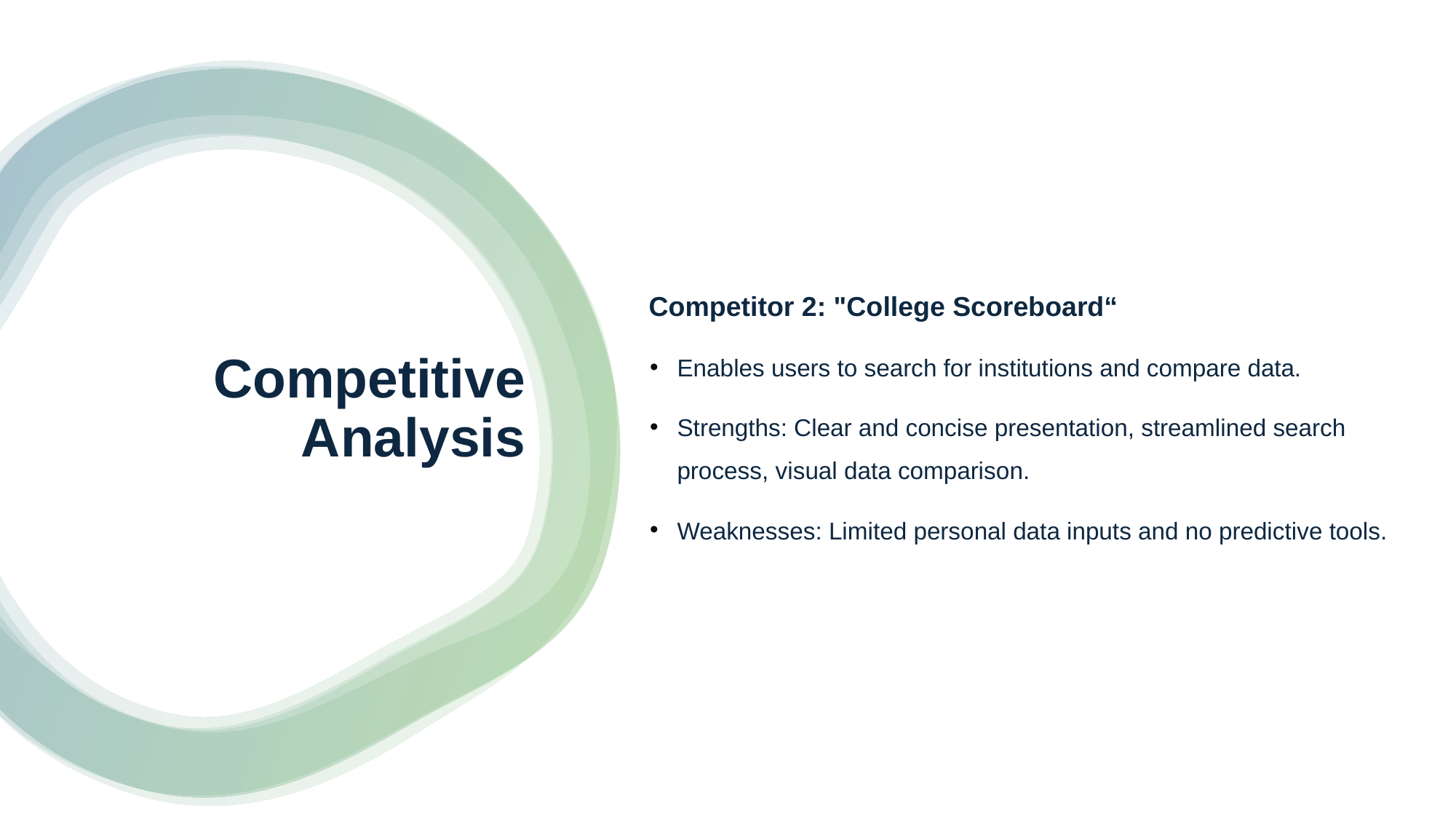

Competitor 2: "College Scoreboard“
Enables users to search for institutions and compare data.
Strengths: Clear and concise presentation, streamlined search process, visual data comparison.
Weaknesses: Limited personal data inputs and no predictive tools.
# Competitive Analysis